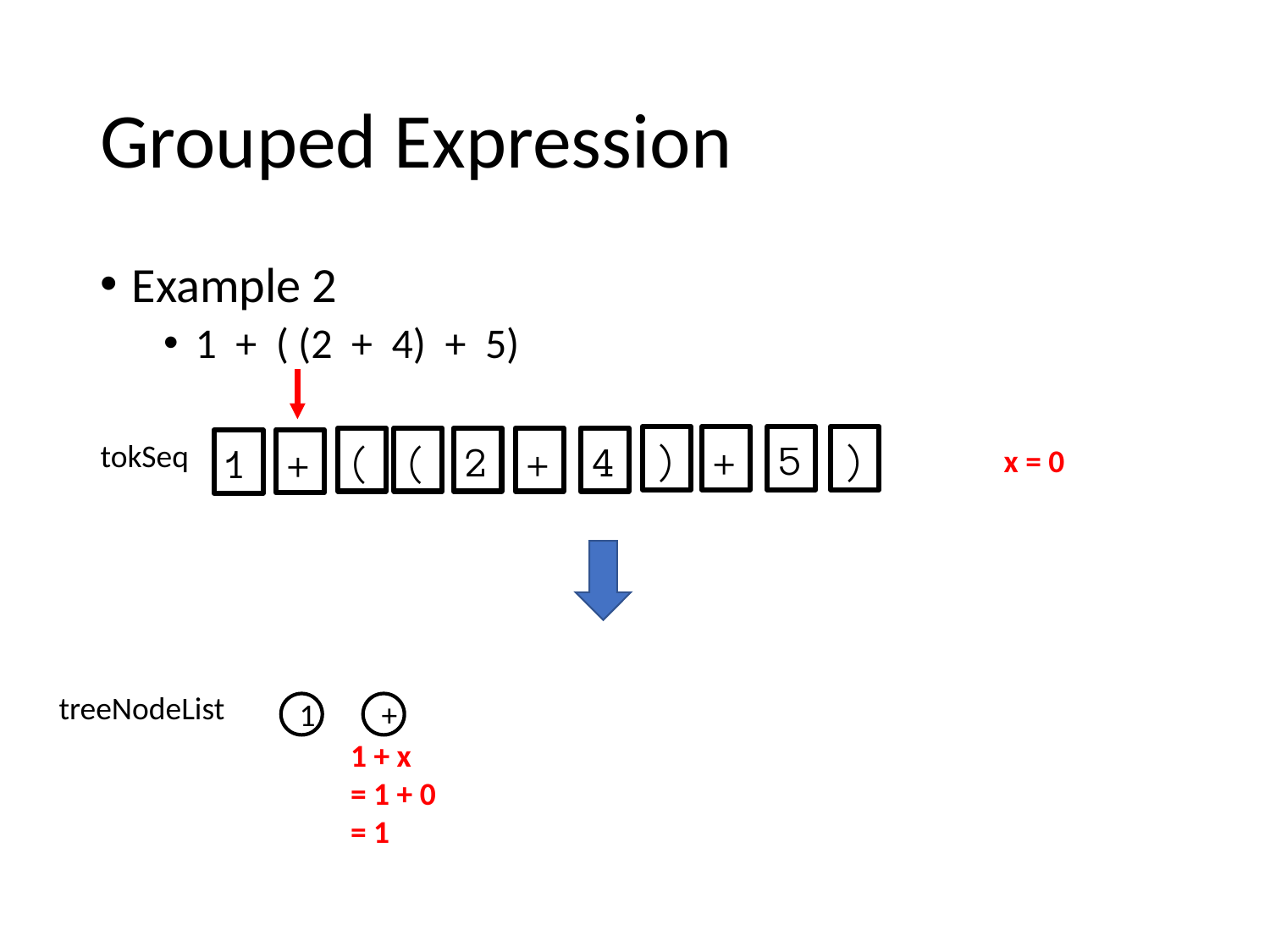

# Grouped Expression
Example 2
1  +  ( (2  +  4)  +  5)

+
)
5
)
(
2
4
+
(
tokSeq
+
1
x = 0

treeNodeList
1
+
1 + x
= 1 + 0
= 1